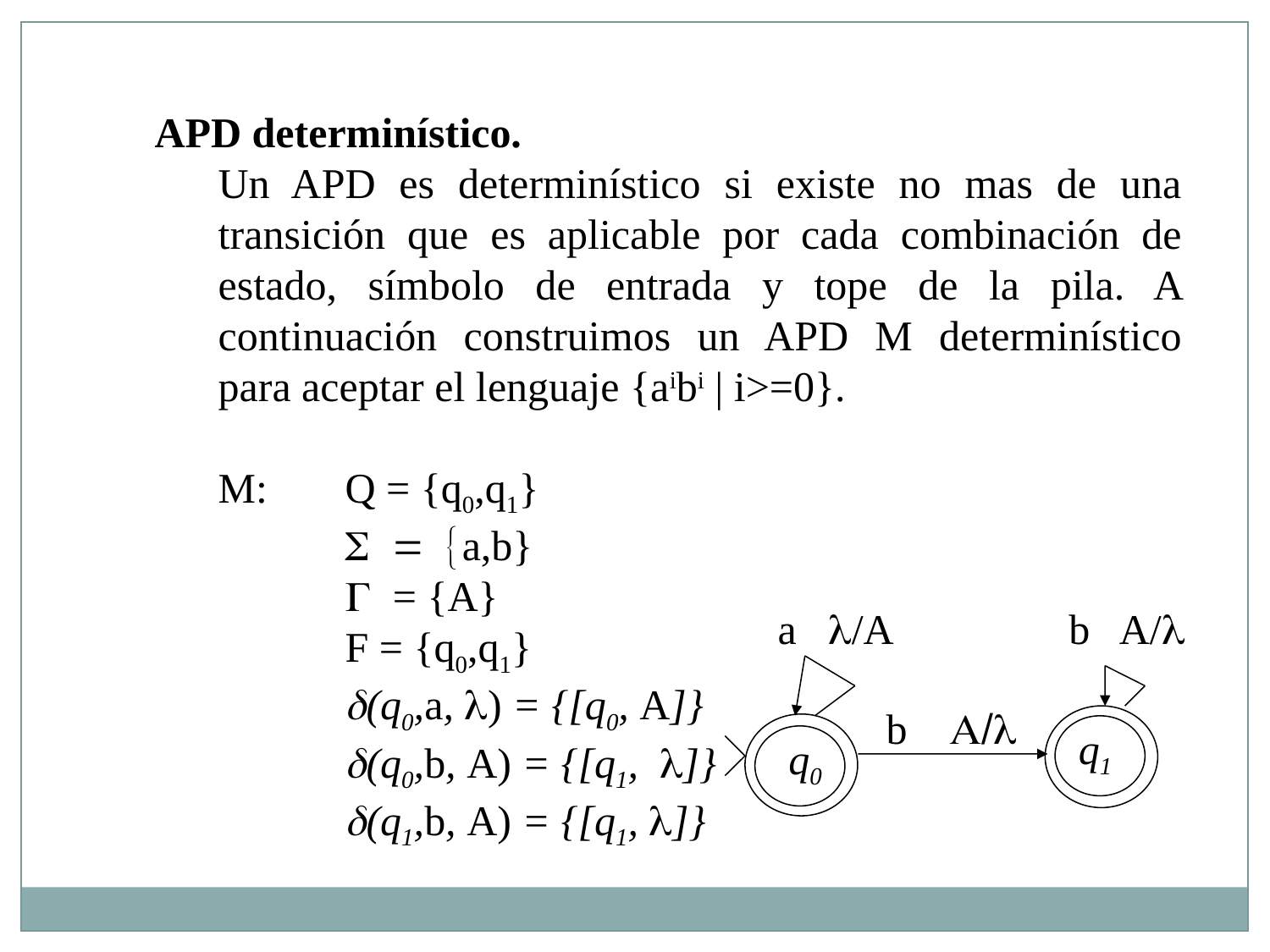

APD determinístico.
	Un APD es determinístico si existe no mas de una transición que es aplicable por cada combinación de estado, símbolo de entrada y tope de la pila. A continuación construimos un APD M determinístico para aceptar el lenguaje {aibi | i>=0}.

	M:	Q = {q0,q1}
		Σ = {a,b}
		Γ = {A}
		F = {q0,q1}
		δ(q0,a, λ) = {[q0, A]}
		δ(q0,b, A) = {[q1, λ]}
		δ(q1,b, A) = {[q1, λ]}

a   λ/A
b   A/λ

b  Α/λ

q1

q0